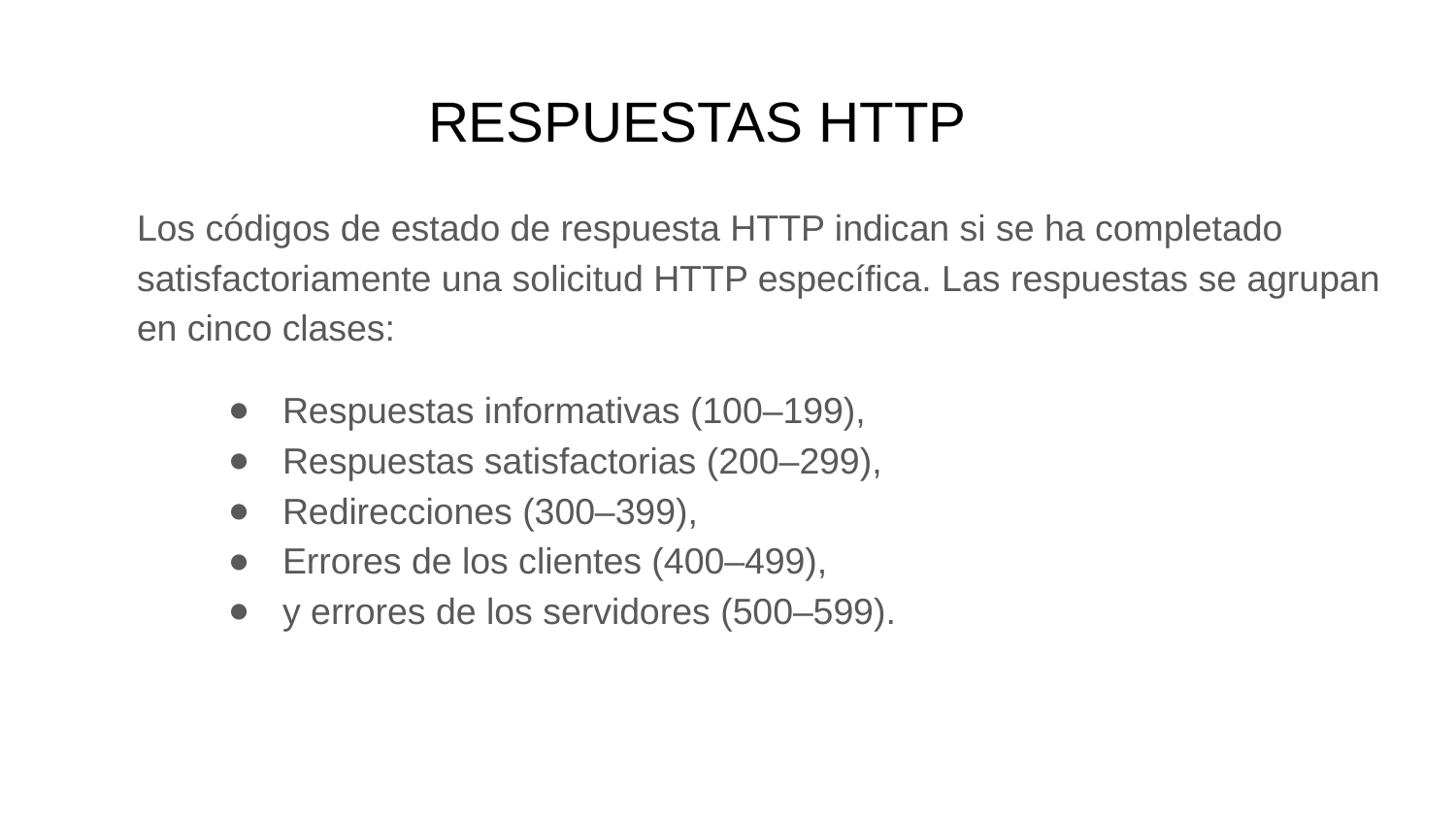

# RESPUESTAS HTTP
Los códigos de estado de respuesta HTTP indican si se ha completado satisfactoriamente una solicitud HTTP específica. Las respuestas se agrupan en cinco clases:
Respuestas informativas (100–199),
Respuestas satisfactorias (200–299),
Redirecciones (300–399),
Errores de los clientes (400–499),
y errores de los servidores (500–599).